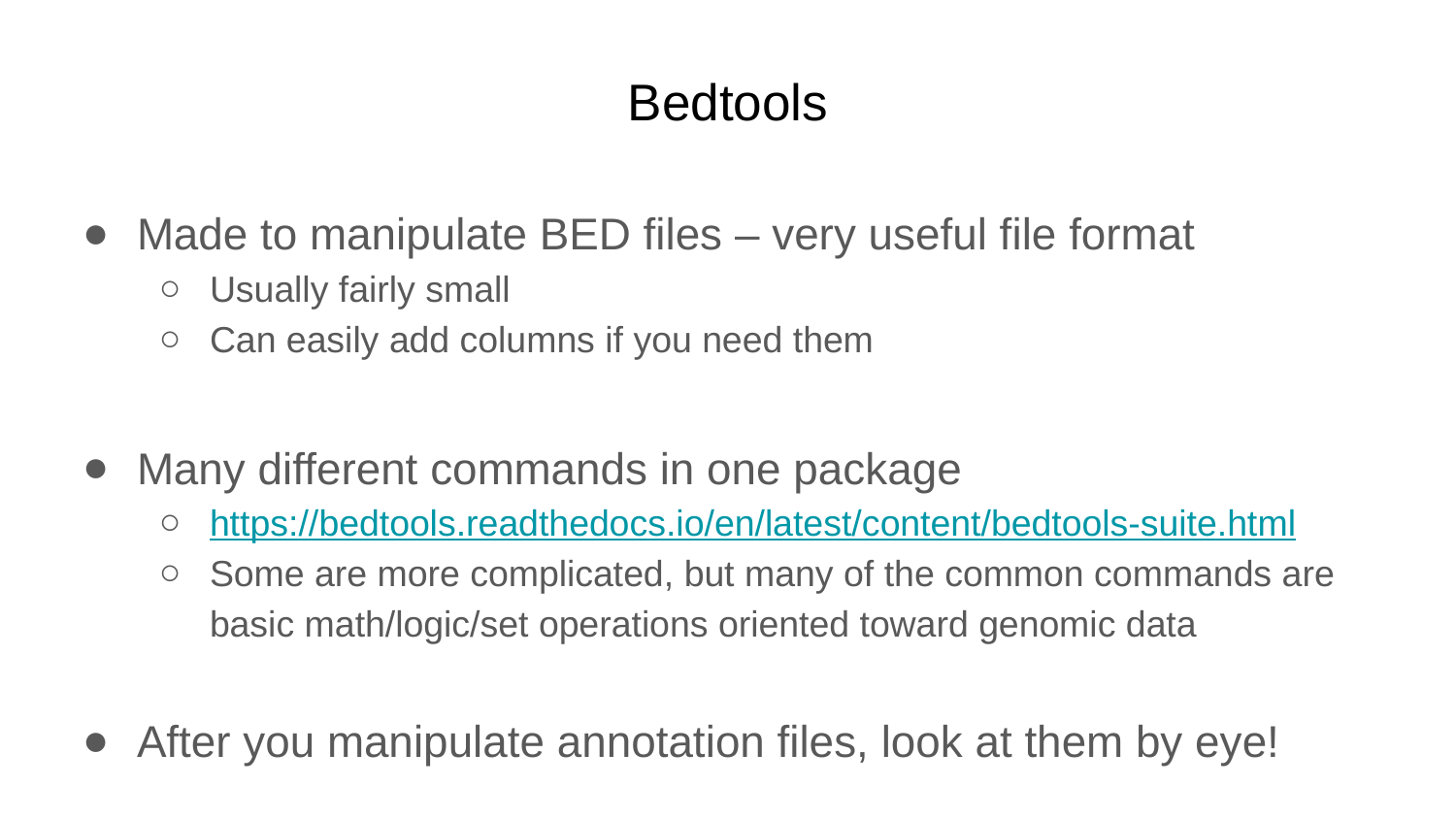

# Bedtools
Made to manipulate BED files – very useful file format
Usually fairly small
Can easily add columns if you need them

Many different commands in one package
https://bedtools.readthedocs.io/en/latest/content/bedtools-suite.html
Some are more complicated, but many of the common commands are basic math/logic/set operations oriented toward genomic data

After you manipulate annotation files, look at them by eye!